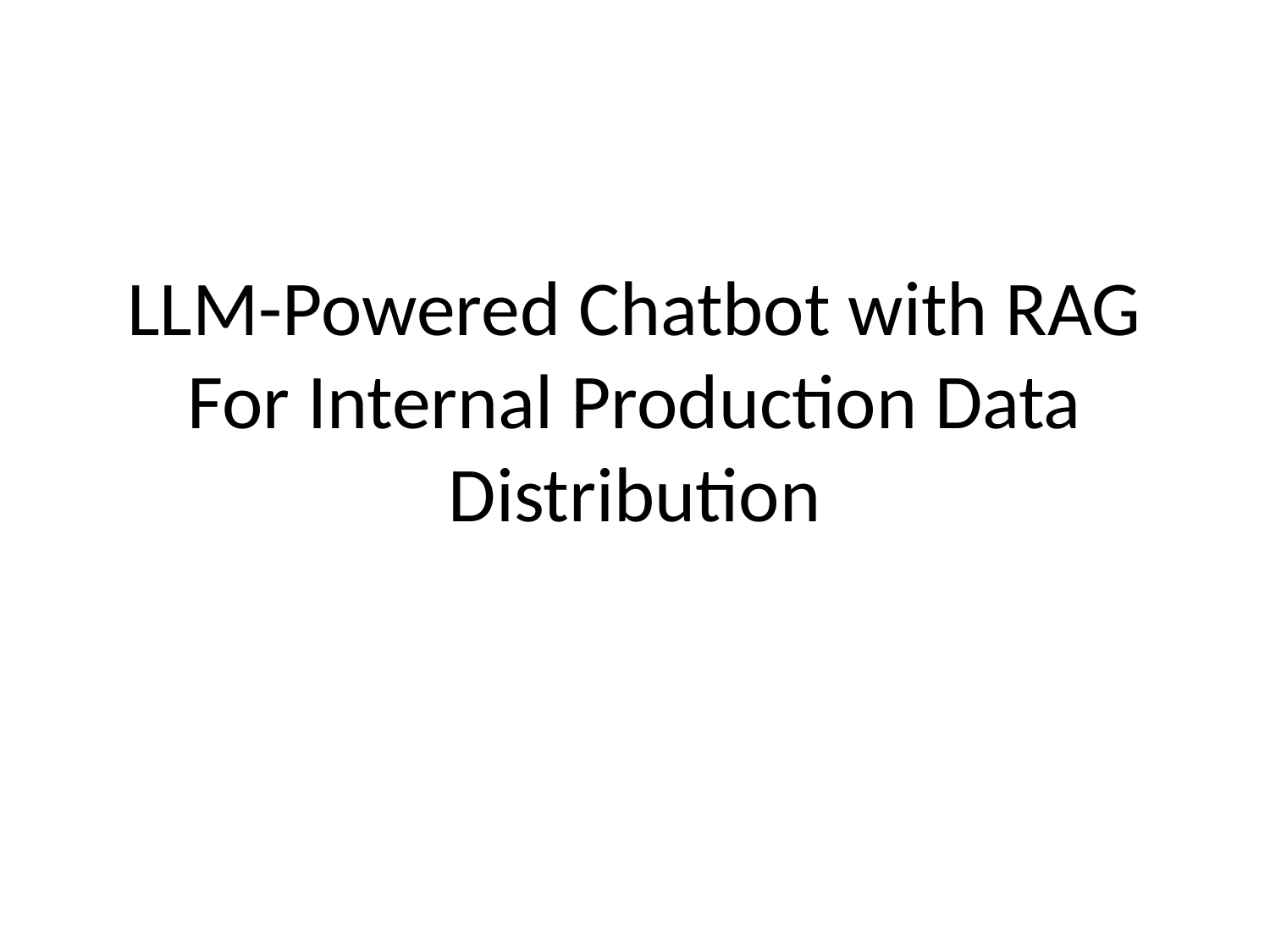

# LLM-Powered Chatbot with RAG
For Internal Production Data Distribution